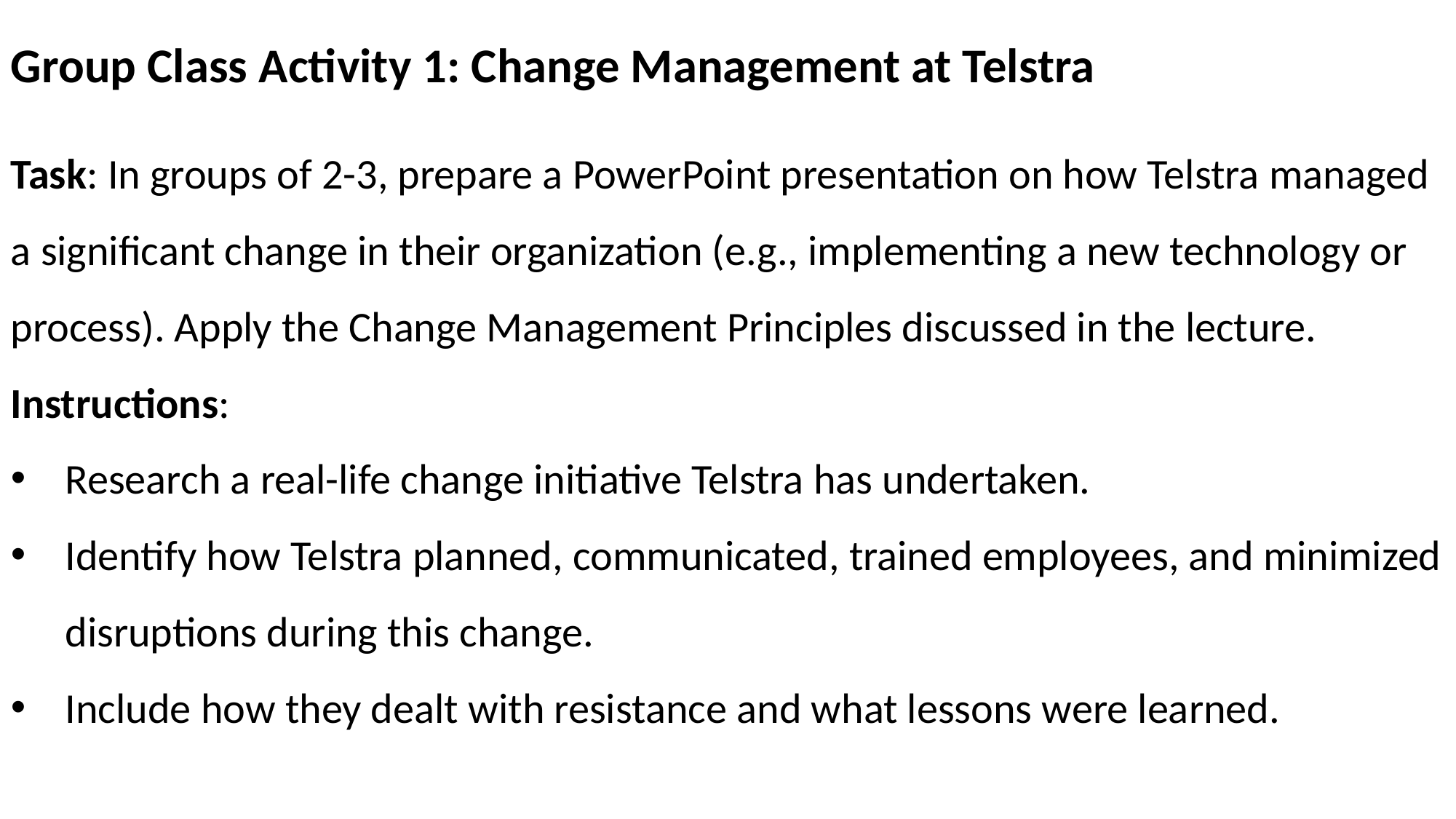

Group Class Activity 1: Change Management at Telstra
Task: In groups of 2-3, prepare a PowerPoint presentation on how Telstra managed a significant change in their organization (e.g., implementing a new technology or process). Apply the Change Management Principles discussed in the lecture.
Instructions:
Research a real-life change initiative Telstra has undertaken.
Identify how Telstra planned, communicated, trained employees, and minimized disruptions during this change.
Include how they dealt with resistance and what lessons were learned.